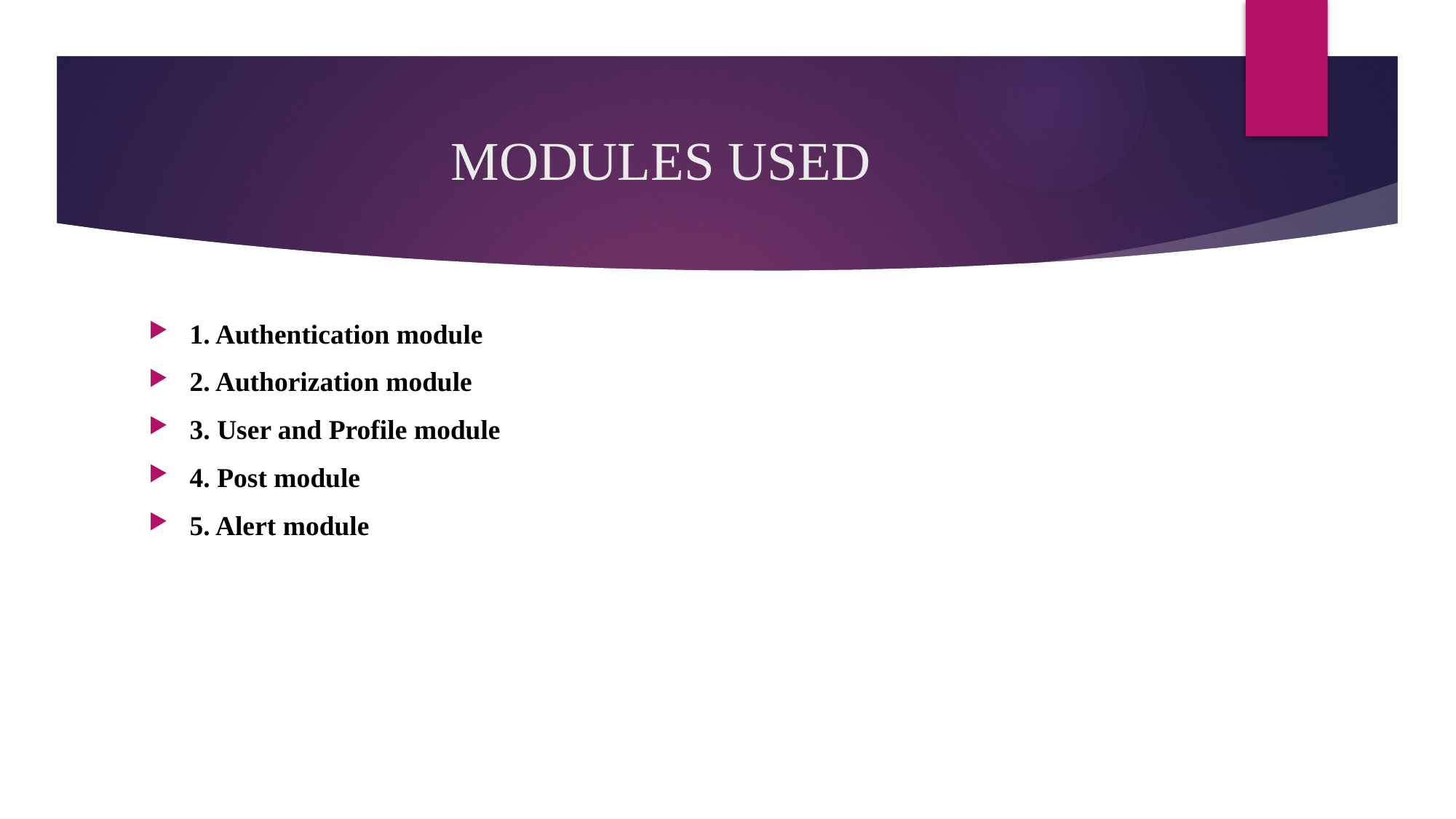

# MODULES USED
1. Authentication module
2. Authorization module
3. User and Profile module
4. Post module
5. Alert module